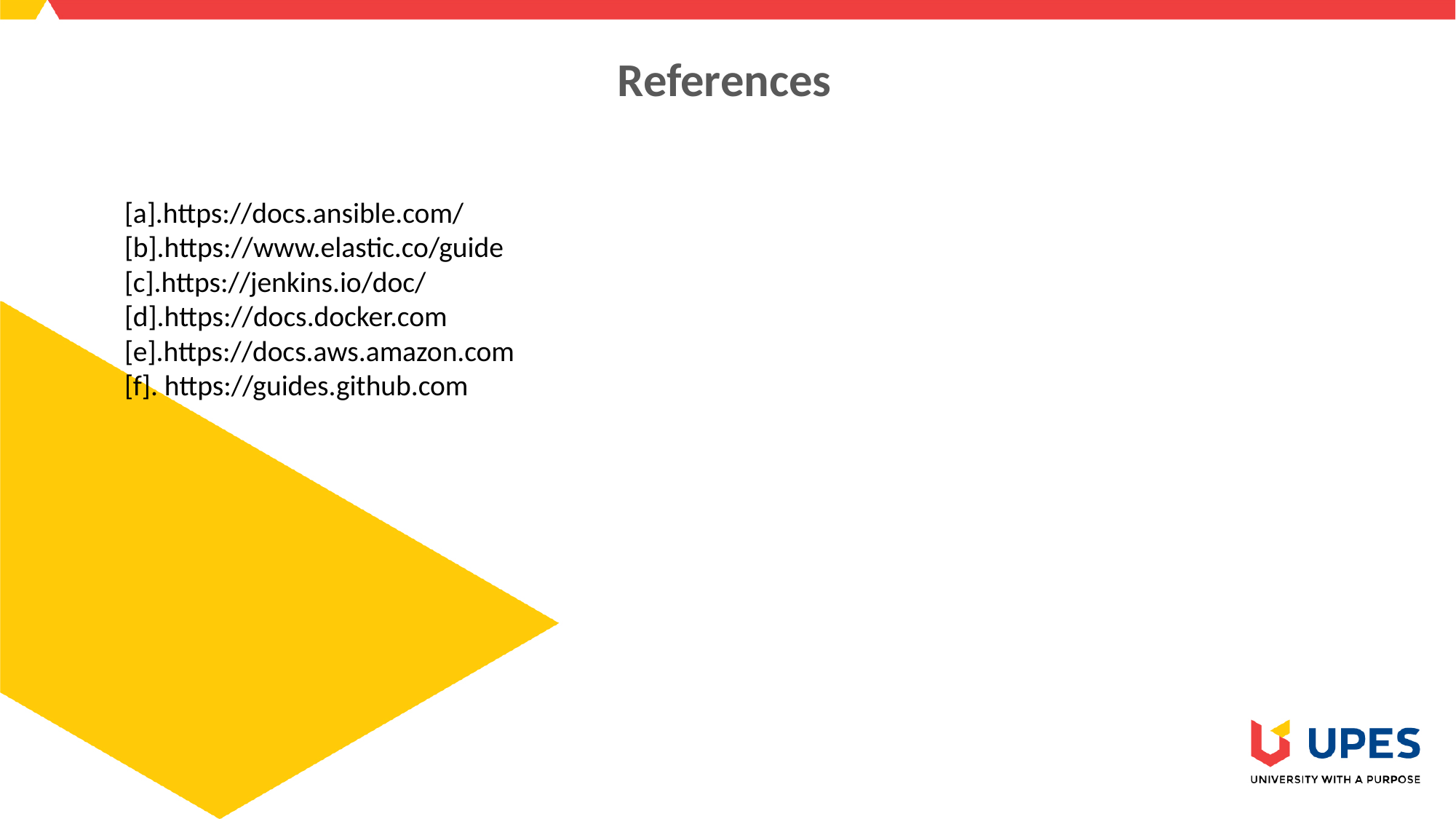

# References
[a].https://docs.ansible.com/
[b].https://www.elastic.co/guide
[c].https://jenkins.io/doc/
[d].https://docs.docker.com
[e].https://docs.aws.amazon.com
[f]. https://guides.github.com